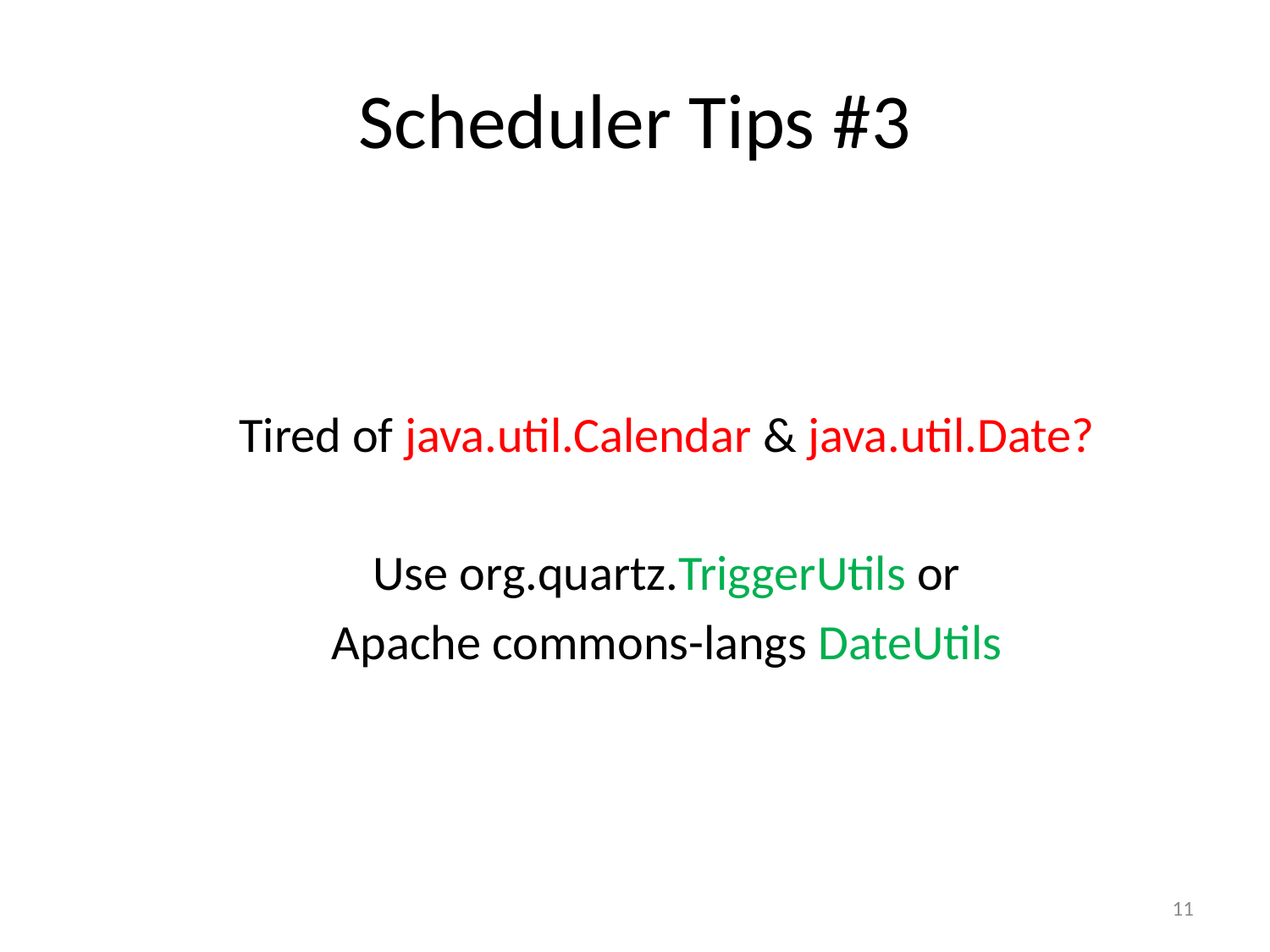

# Scheduler Tips #3
Tired of java.util.Calendar & java.util.Date?

Use org.quartz.TriggerUtils or
Apache commons-langs DateUtils
11